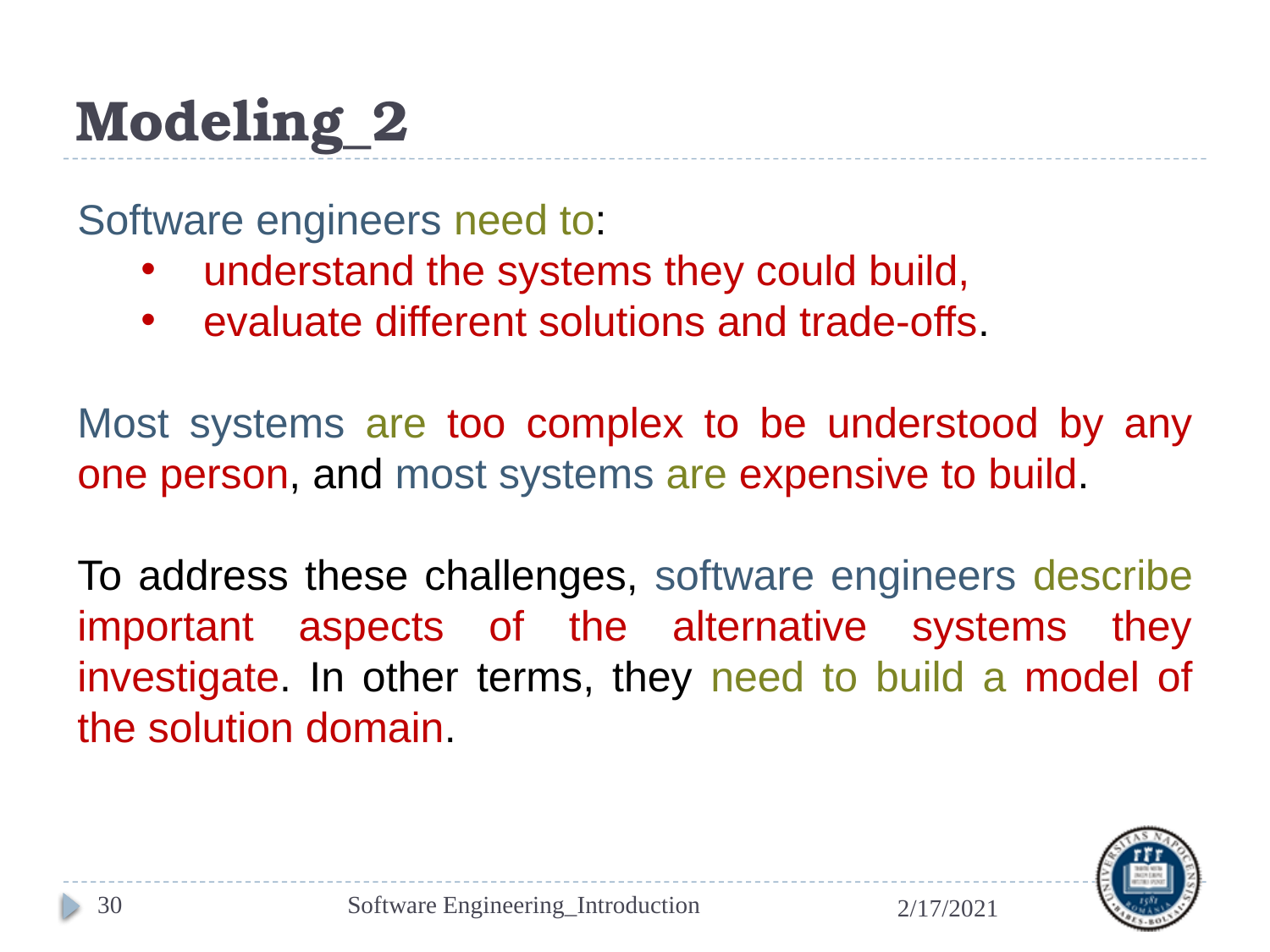

# Modeling_2
Software engineers need to:
understand the systems they could build,
evaluate different solutions and trade-offs.

Most systems are too complex to be understood by any one person, and most systems are expensive to build.

To address these challenges, software engineers describe important aspects of the alternative systems they investigate. In other terms, they need to build a model of the solution domain.

30
Software Engineering_Introduction
2/17/2021